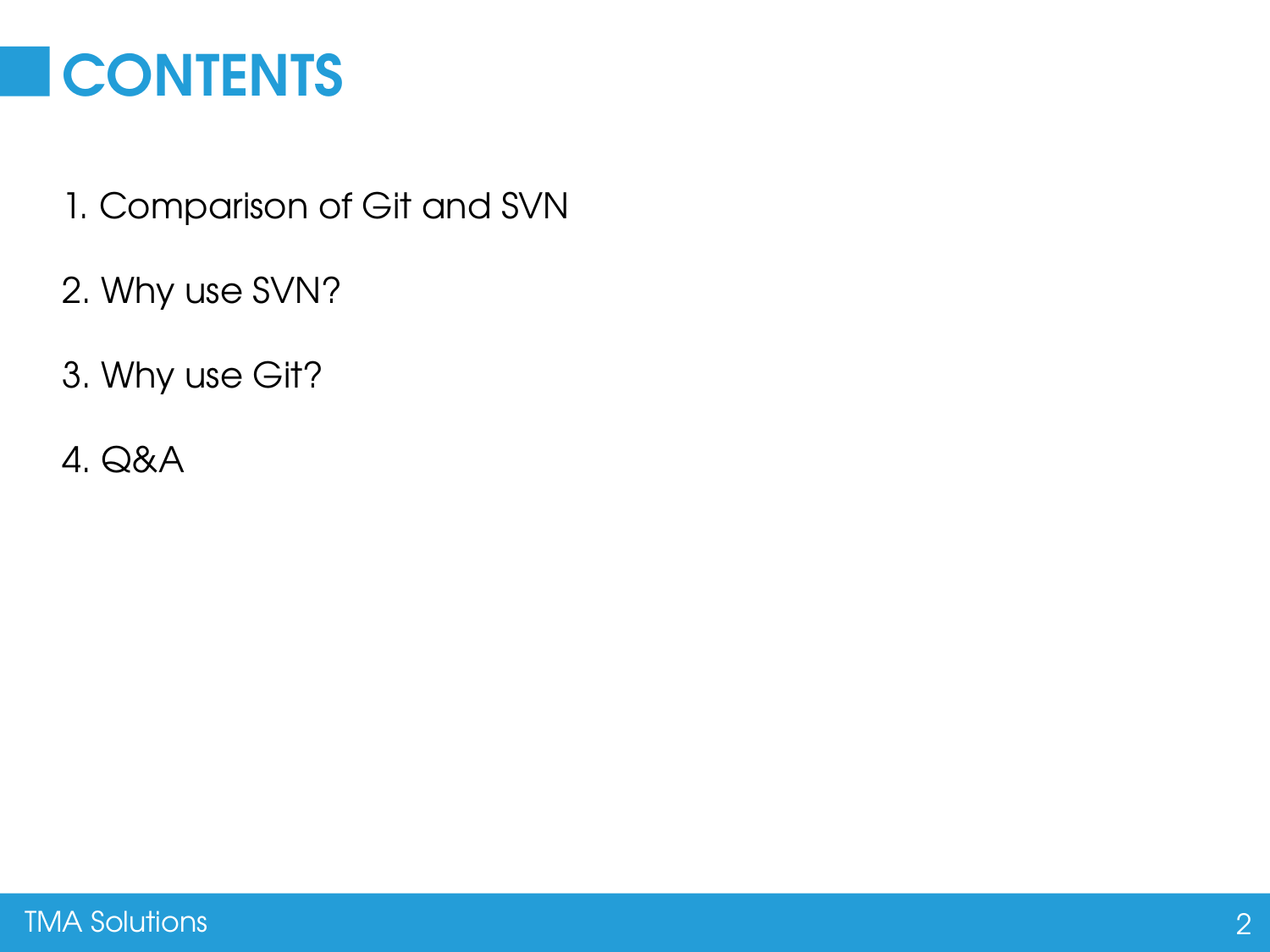

# CONTENTS
1. Comparison of Git and SVN

2. Why use SVN?

3. Why use Git?

4. Q&A